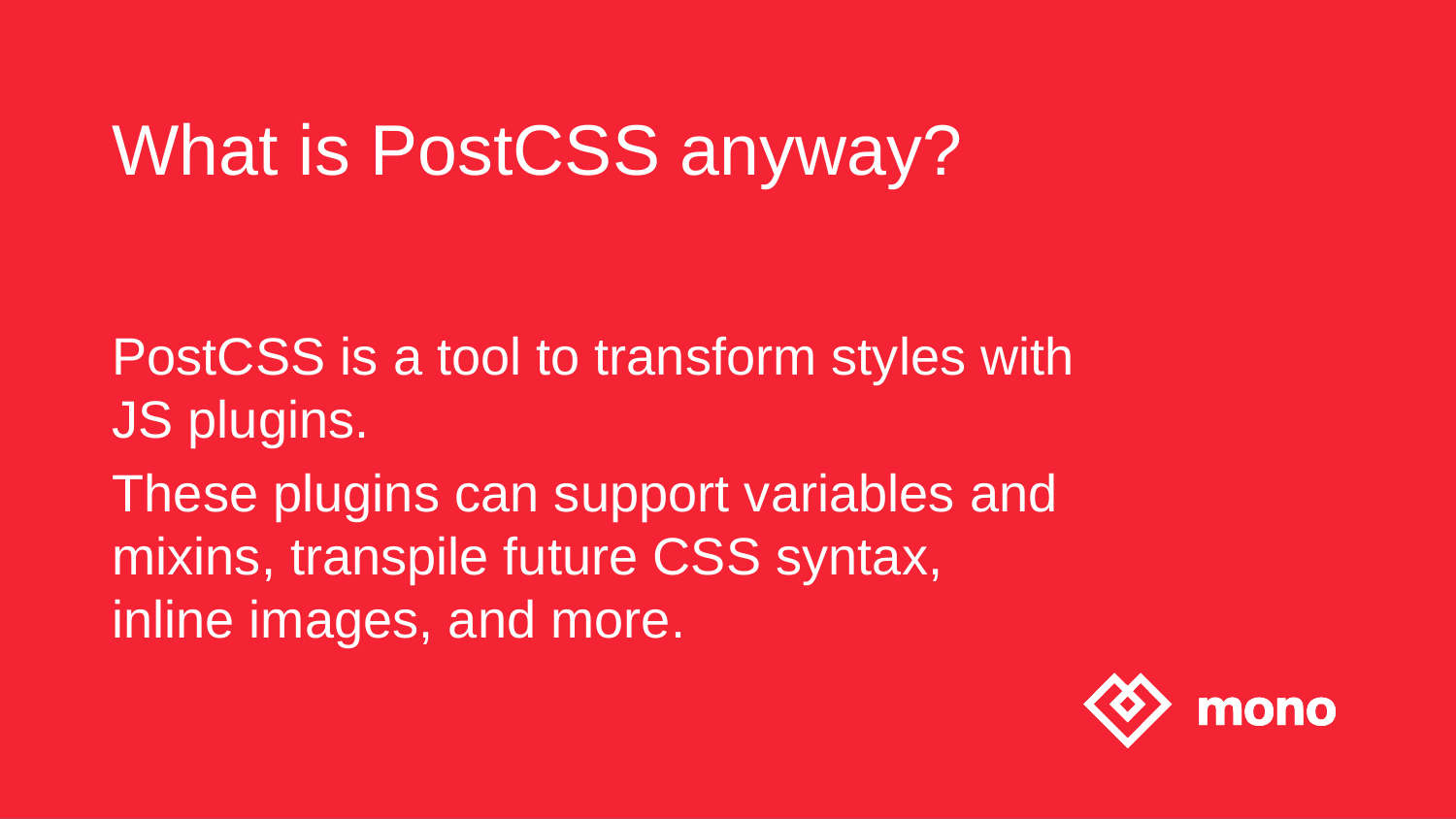

# What is PostCSS anyway?
PostCSS is a tool to transform styles with JS plugins.
These plugins can support variables and mixins, transpile future CSS syntax, inline images, and more.